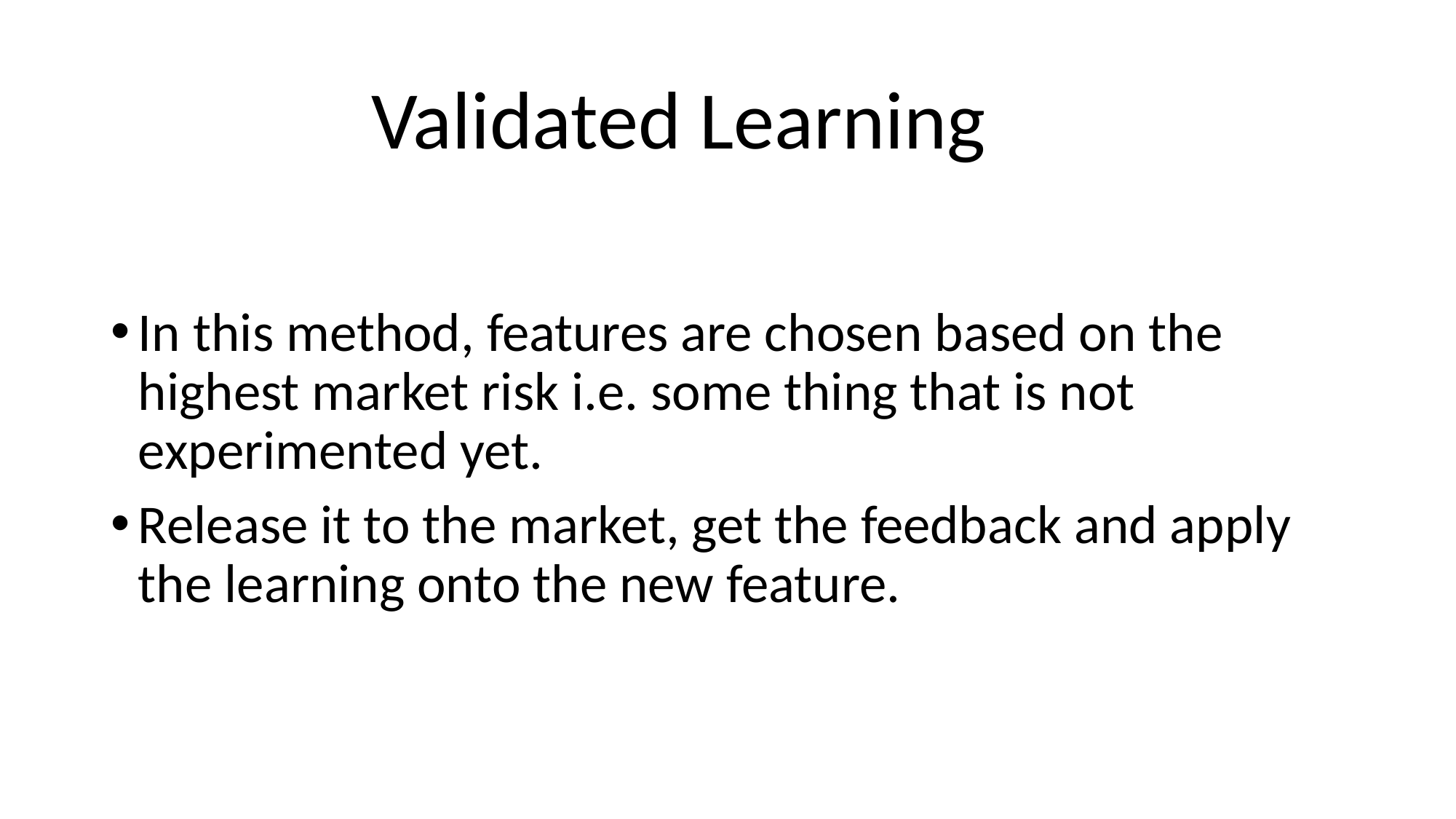

# Validated Learning

In this method, features are chosen based on the highest market risk i.e. some thing that is not experimented yet.
Release it to the market, get the feedback and apply the learning onto the new feature.